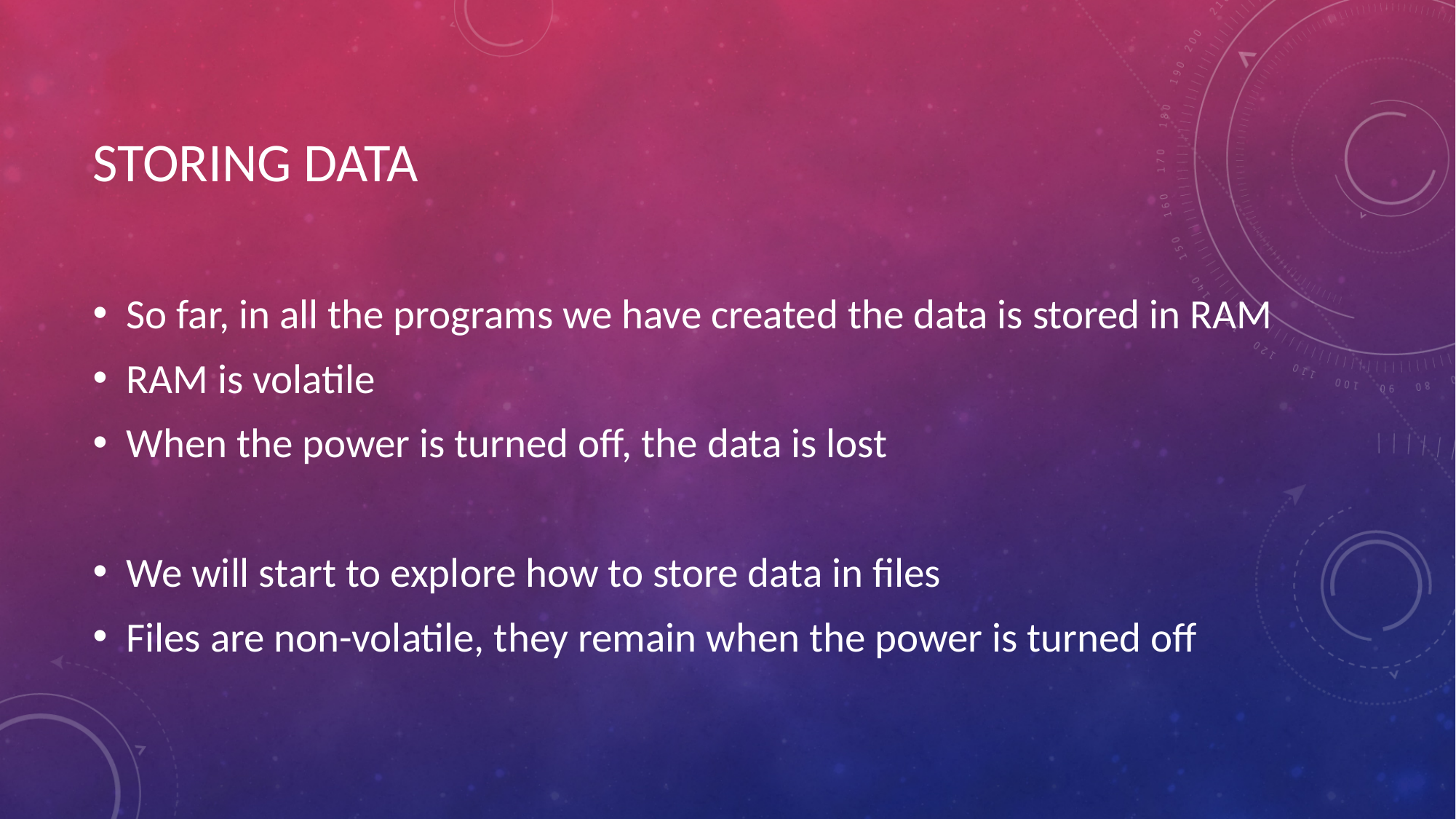

# Storing data
So far, in all the programs we have created the data is stored in RAM
RAM is volatile
When the power is turned off, the data is lost

We will start to explore how to store data in files
Files are non-volatile, they remain when the power is turned off